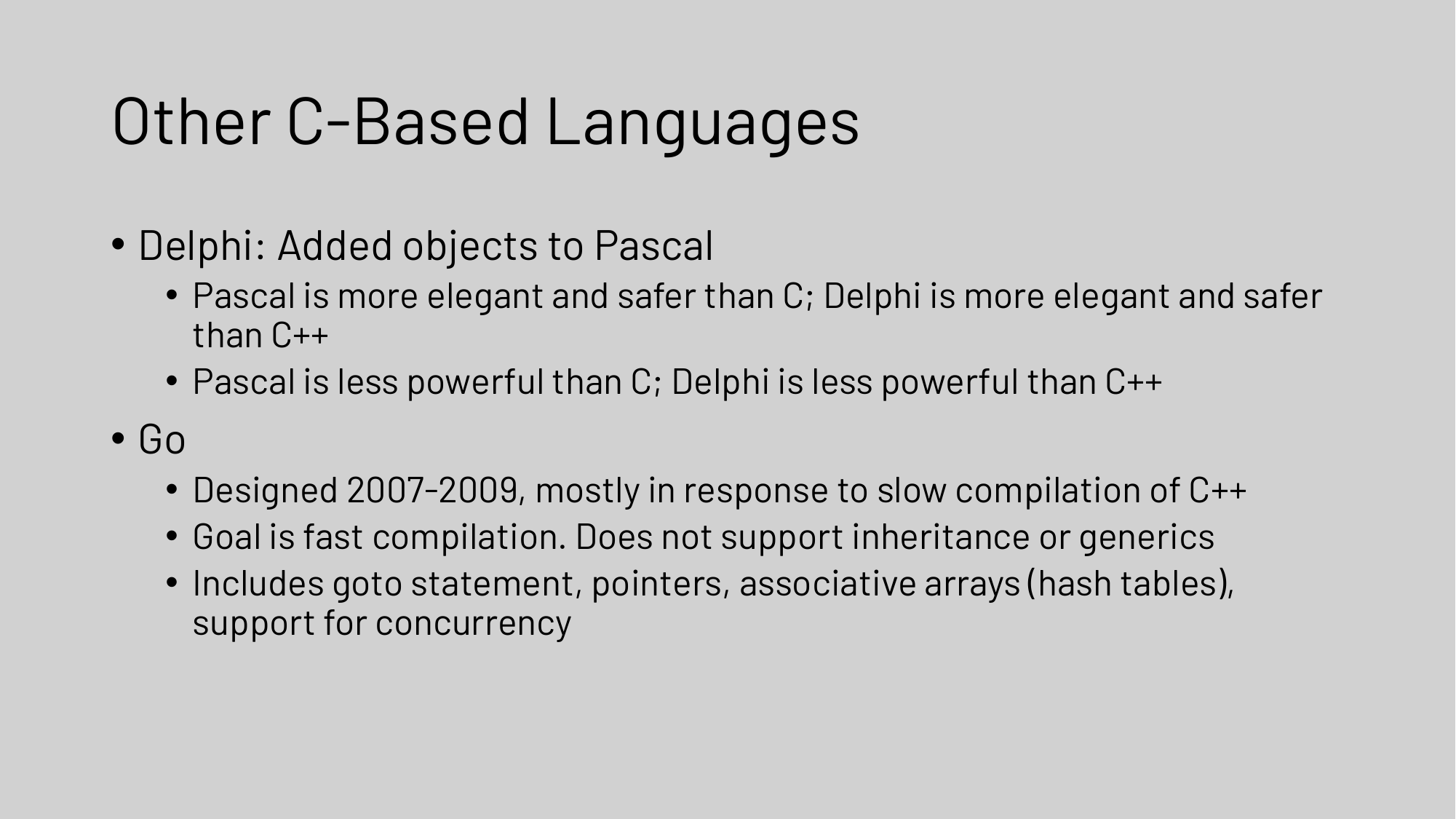

# Other C-Based Languages
Delphi: Added objects to Pascal
Pascal is more elegant and safer than C; Delphi is more elegant and safer than C++
Pascal is less powerful than C; Delphi is less powerful than C++
Go
Designed 2007-2009, mostly in response to slow compilation of C++
Goal is fast compilation. Does not support inheritance or generics
Includes goto statement, pointers, associative arrays (hash tables), support for concurrency